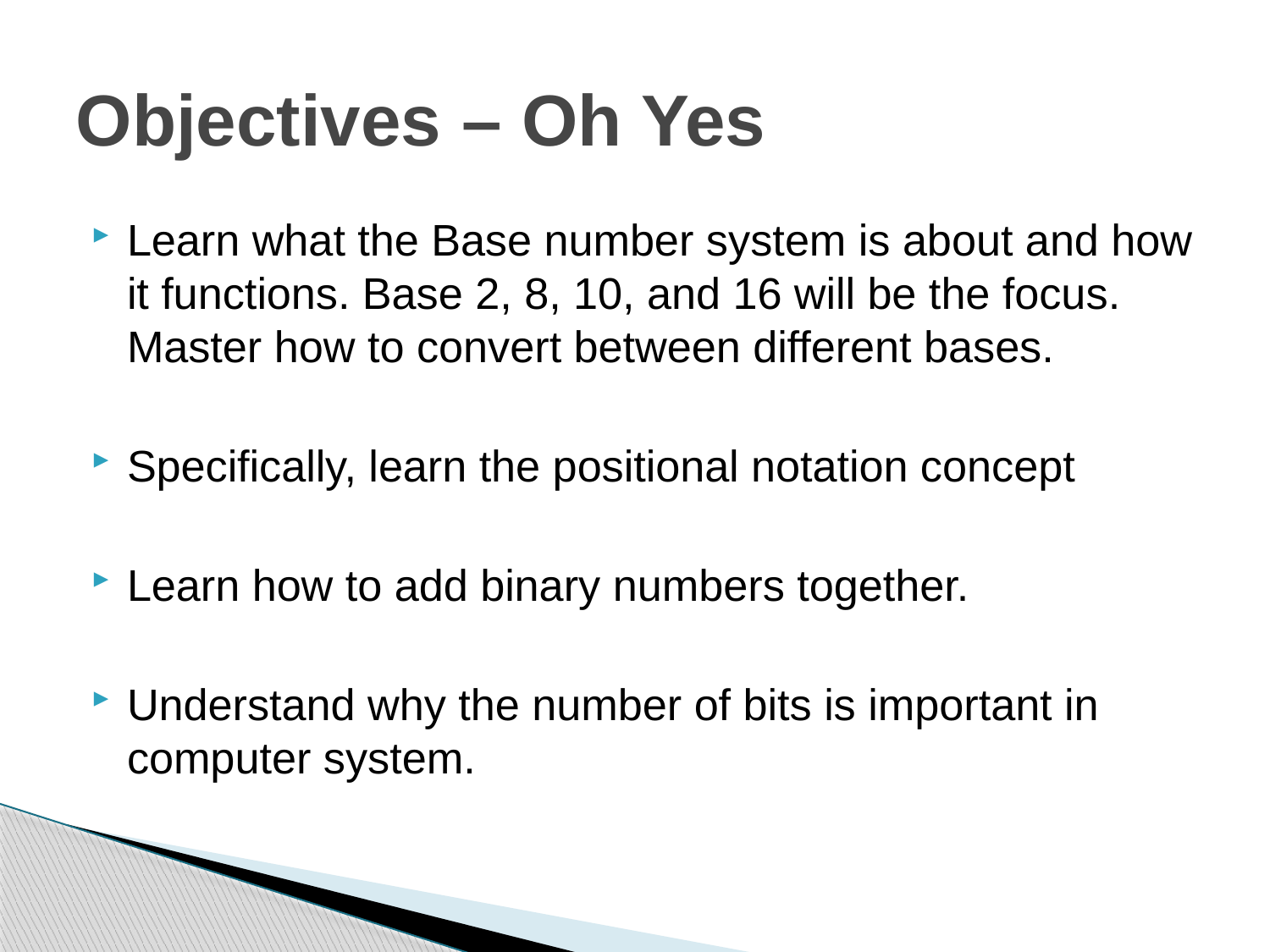

# Objectives – Oh Yes
Learn what the Base number system is about and how it functions. Base 2, 8, 10, and 16 will be the focus. Master how to convert between different bases.

Specifically, learn the positional notation concept

Learn how to add binary numbers together.

Understand why the number of bits is important in computer system.